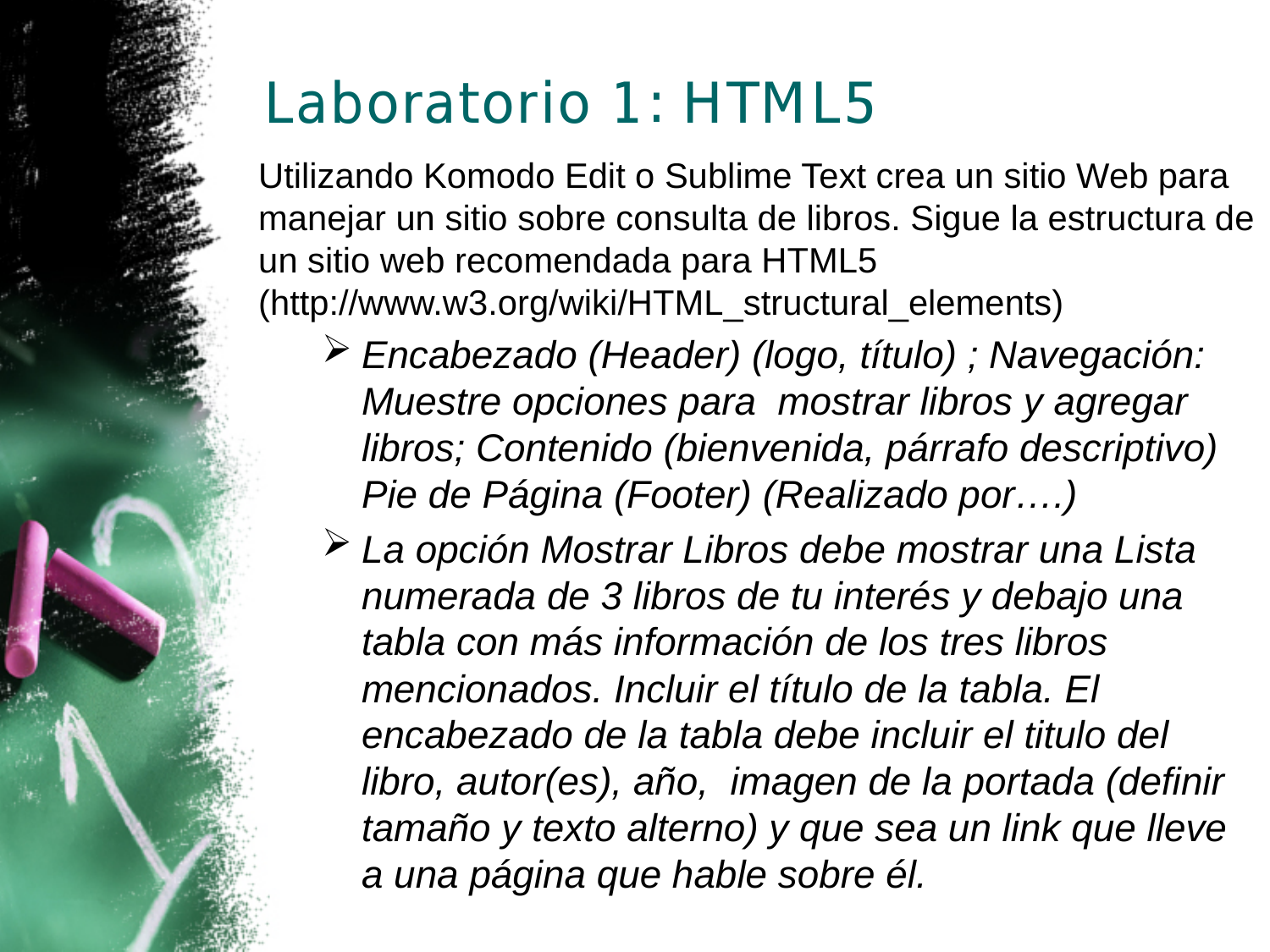

# Laboratorio 1: HTML5
Utilizando Komodo Edit o Sublime Text crea un sitio Web para manejar un sitio sobre consulta de libros. Sigue la estructura de un sitio web recomendada para HTML5 (http://www.w3.org/wiki/HTML_structural_elements)
Encabezado (Header) (logo, título) ; Navegación: Muestre opciones para  mostrar libros y agregar libros; Contenido (bienvenida, párrafo descriptivo)  Pie de Página (Footer) (Realizado por….)
La opción Mostrar Libros debe mostrar una Lista numerada de 3 libros de tu interés y debajo una tabla con más información de los tres libros mencionados. Incluir el título de la tabla. El encabezado de la tabla debe incluir el titulo del libro, autor(es), año,  imagen de la portada (definir tamaño y texto alterno) y que sea un link que lleve a una página que hable sobre él.